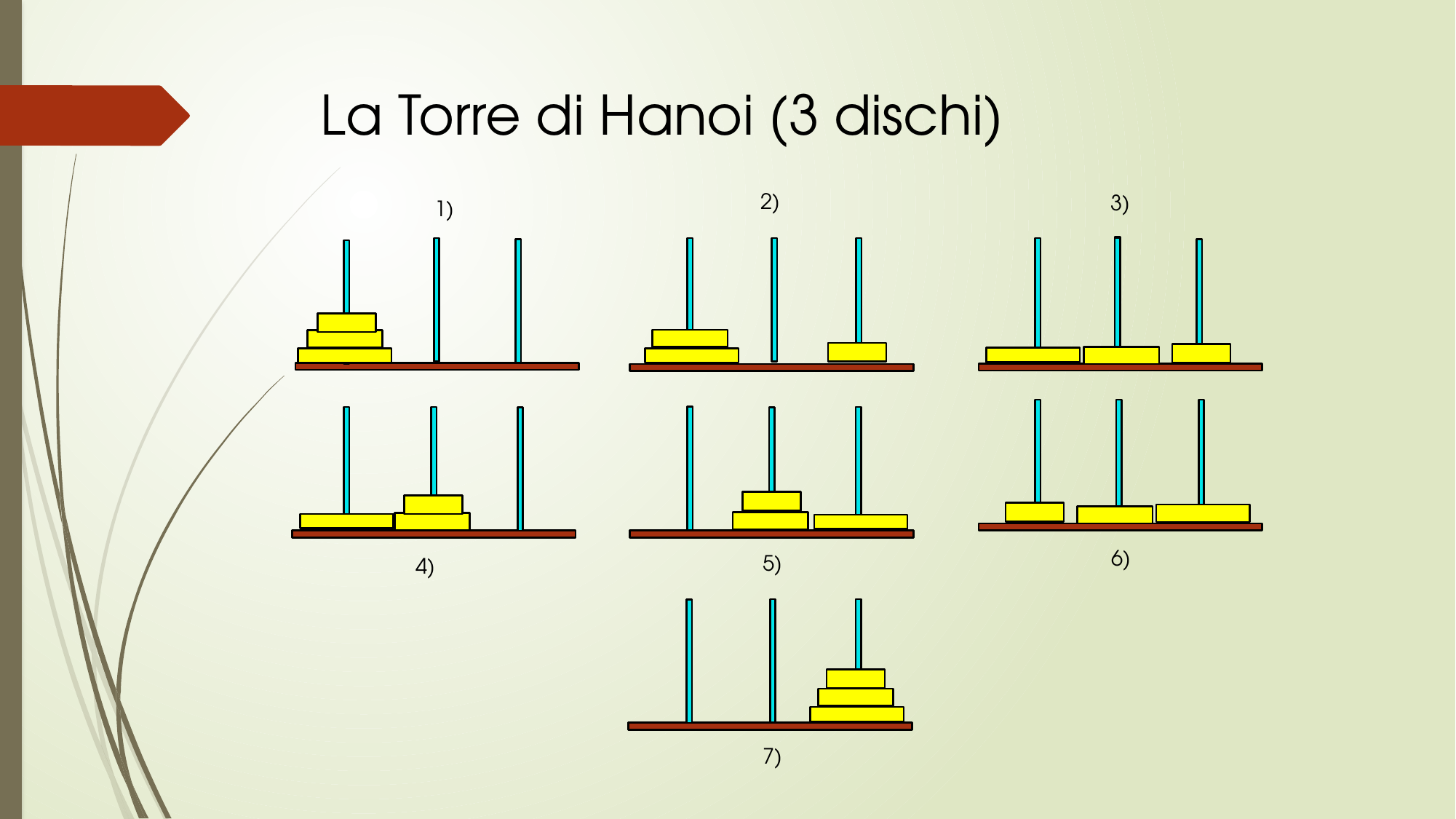

# La Torre di Hanoi (3 dischi)
2)
3)
1)

6)
5)
4)

7)